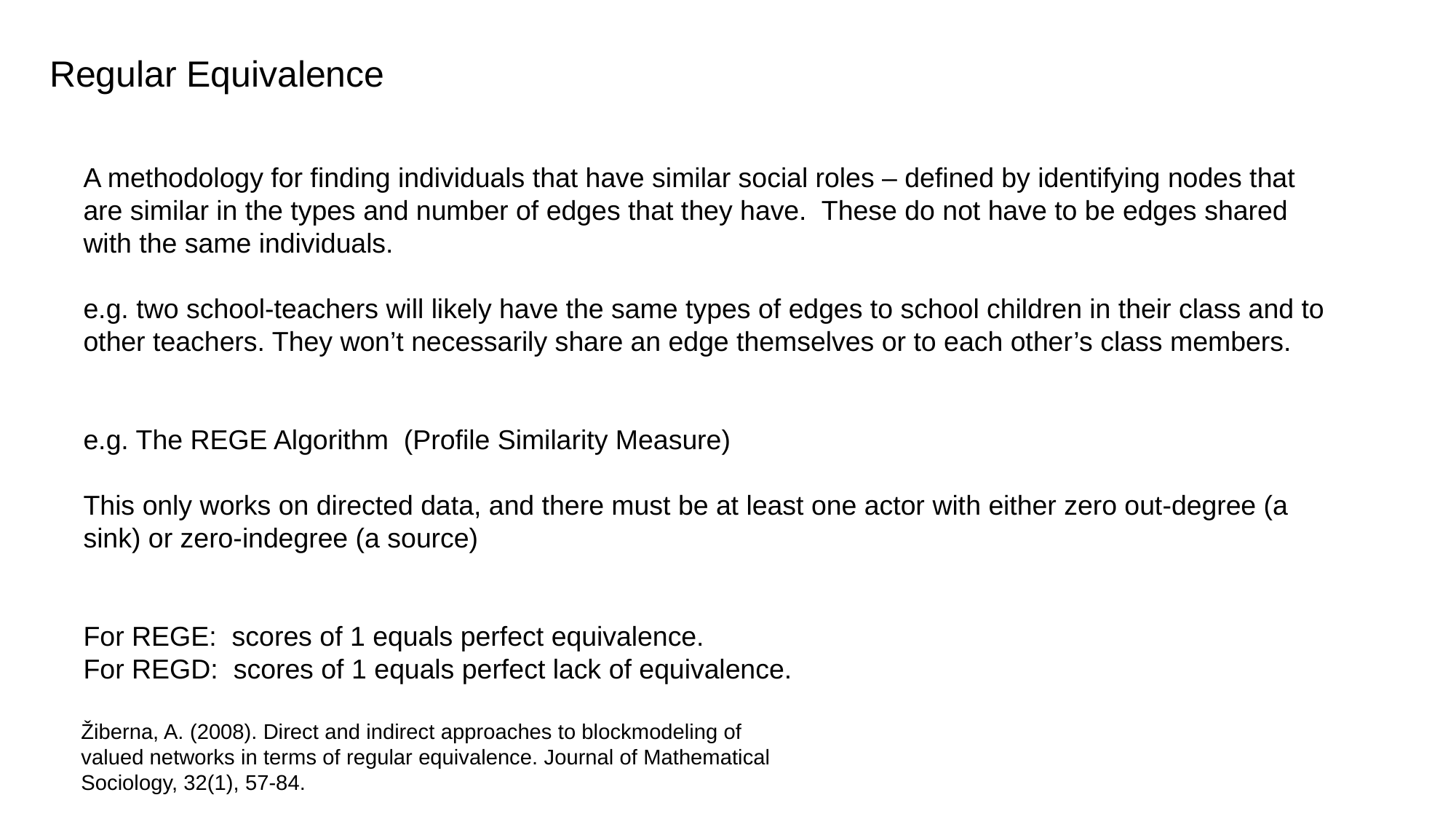

Regular Equivalence
A methodology for finding individuals that have similar social roles – defined by identifying nodes that are similar in the types and number of edges that they have.  These do not have to be edges shared with the same individuals.

e.g. two school-teachers will likely have the same types of edges to school children in their class and to other teachers. They won’t necessarily share an edge themselves or to each other’s class members.

e.g. The REGE Algorithm  (Profile Similarity Measure)

This only works on directed data, and there must be at least one actor with either zero out-degree (a sink) or zero-indegree (a source)

For REGE:  scores of 1 equals perfect equivalence.
For REGD:  scores of 1 equals perfect lack of equivalence.

Žiberna, A. (2008). Direct and indirect approaches to blockmodeling of valued networks in terms of regular equivalence. Journal of Mathematical Sociology, 32(1), 57-84.